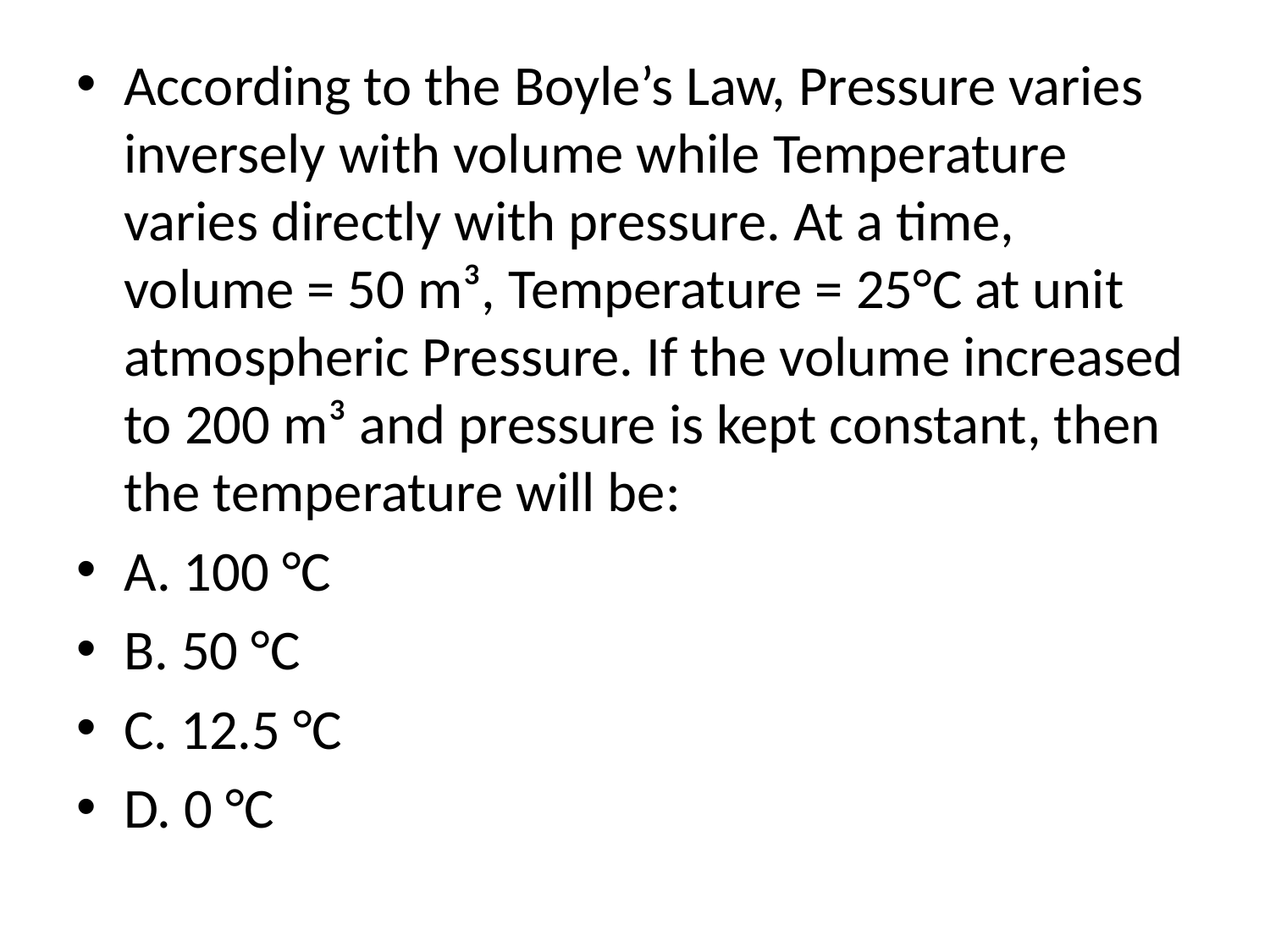

According to the Boyle’s Law, Pressure varies inversely with volume while Temperature varies directly with pressure. At a time, volume = 50 m³, Temperature = 25°C at unit atmospheric Pressure. If the volume increased to 200 m³ and pressure is kept constant, then the temperature will be:
A. 100 °C
B. 50 °C
C. 12.5 °C
D. 0 °C